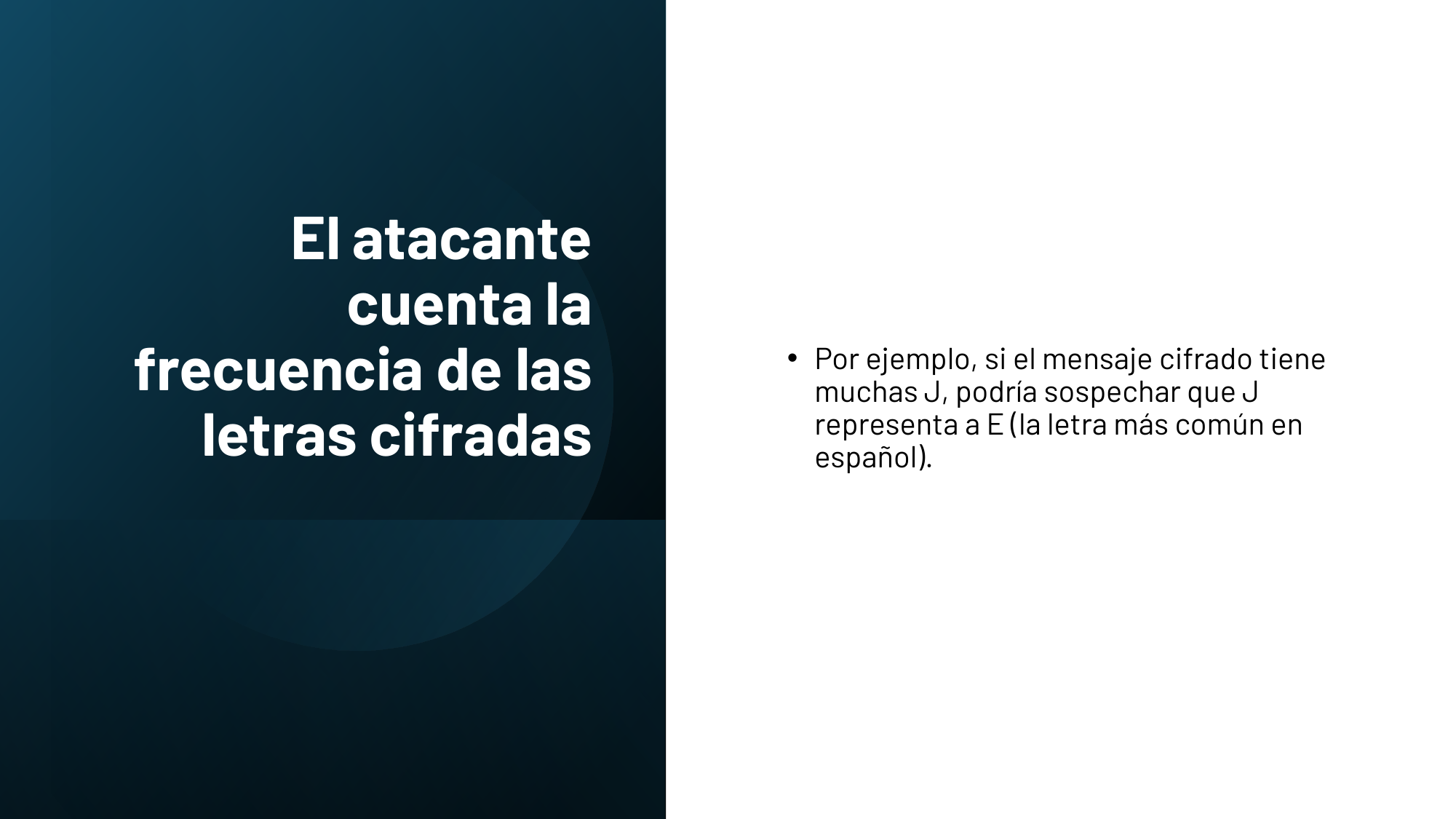

# El atacante cuenta la frecuencia de las letras cifradas

Por ejemplo, si el mensaje cifrado tiene muchas J, podría sospechar que J representa a E (la letra más común en español).